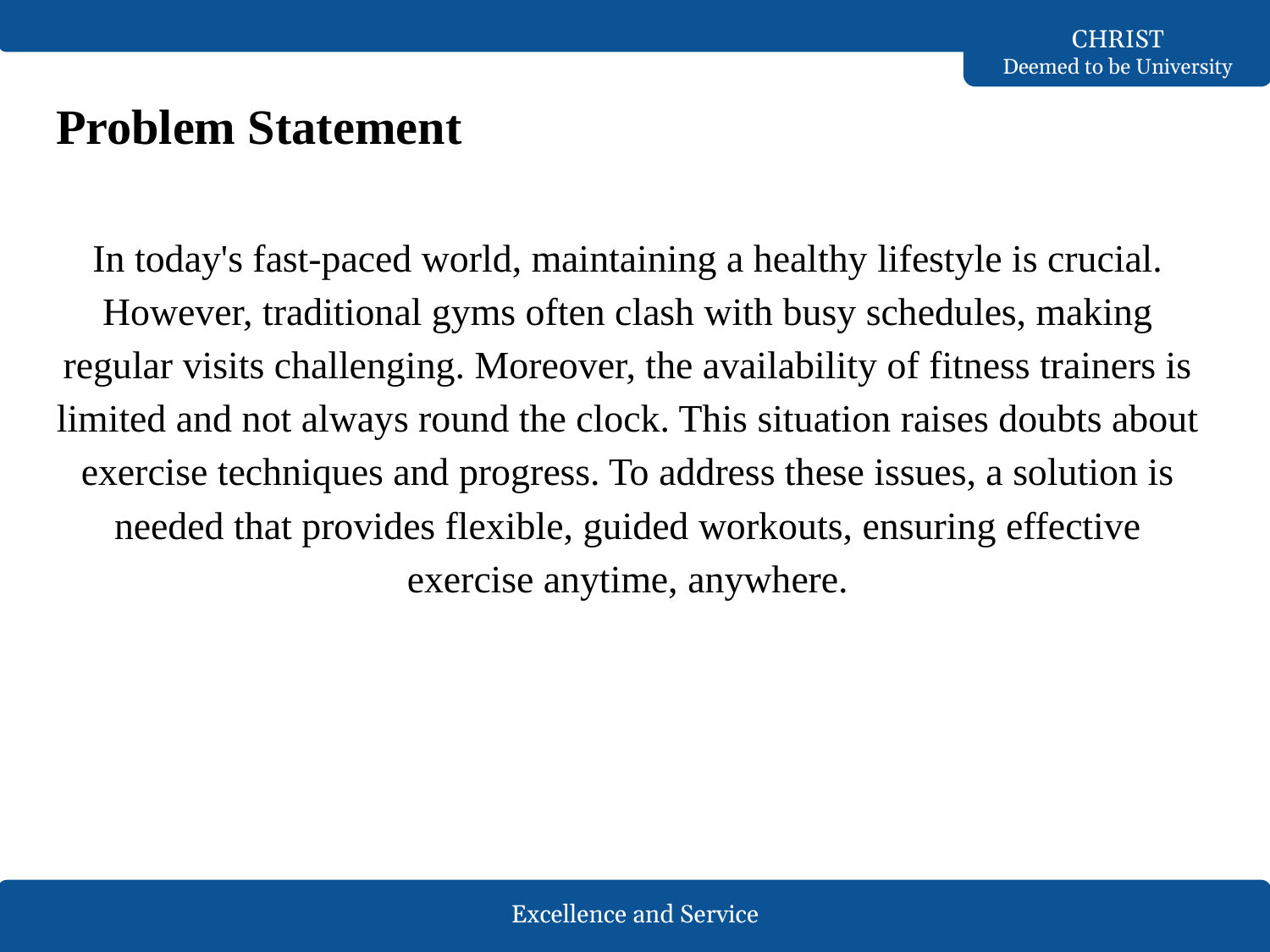

# Problem Statement
In today's fast-paced world, maintaining a healthy lifestyle is crucial. However, traditional gyms often clash with busy schedules, making regular visits challenging. Moreover, the availability of fitness trainers is limited and not always round the clock. This situation raises doubts about exercise techniques and progress. To address these issues, a solution is needed that provides flexible, guided workouts, ensuring effective exercise anytime, anywhere.